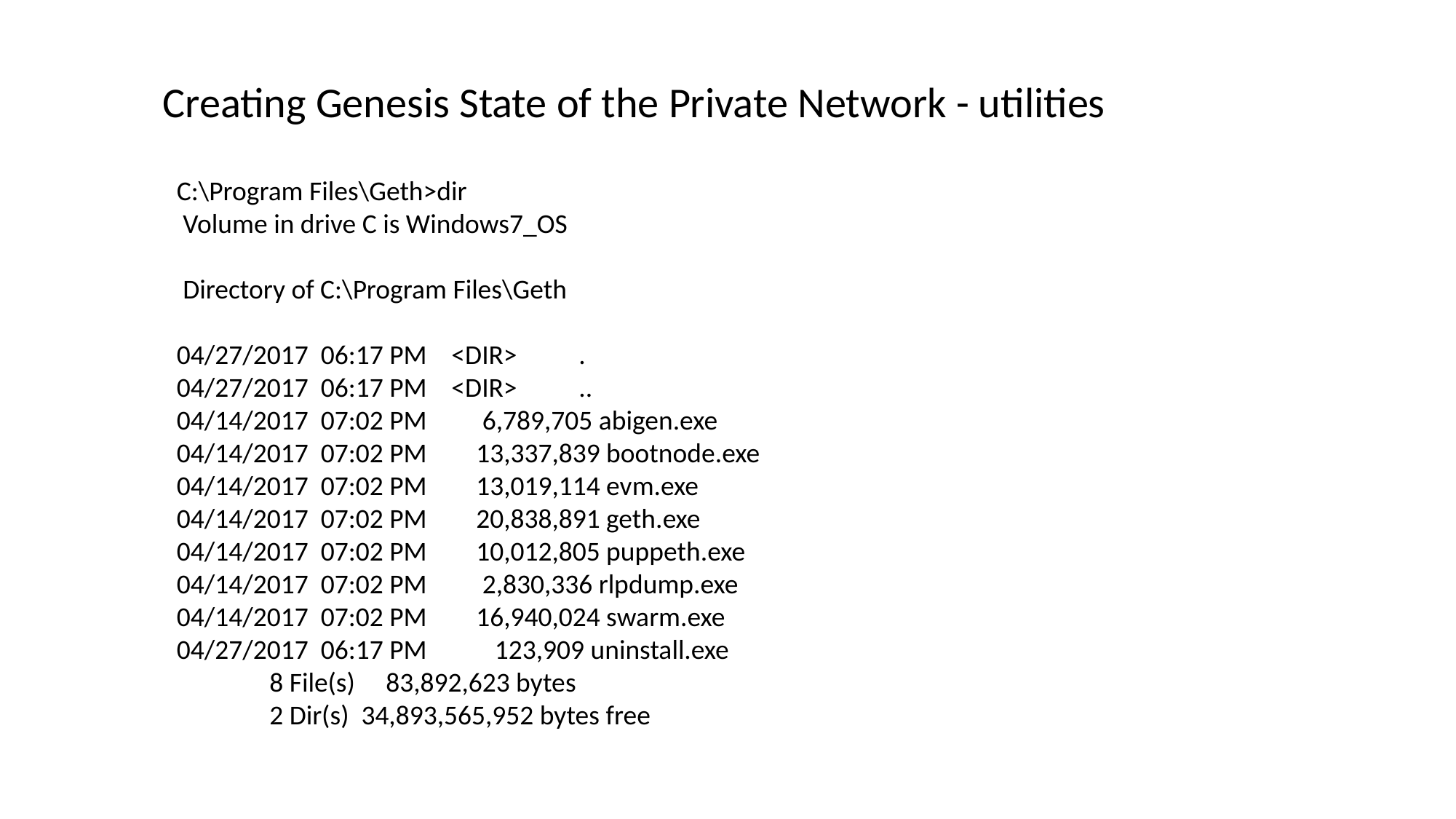

Creating Genesis State of the Private Network - utilities
C:\Program Files\Geth>dir
 Volume in drive C is Windows7_OS

 Directory of C:\Program Files\Geth

04/27/2017  06:17 PM    <DIR>          .
04/27/2017  06:17 PM    <DIR>          ..
04/14/2017  07:02 PM         6,789,705 abigen.exe
04/14/2017  07:02 PM        13,337,839 bootnode.exe
04/14/2017  07:02 PM        13,019,114 evm.exe
04/14/2017  07:02 PM        20,838,891 geth.exe
04/14/2017  07:02 PM        10,012,805 puppeth.exe
04/14/2017  07:02 PM         2,830,336 rlpdump.exe
04/14/2017  07:02 PM        16,940,024 swarm.exe
04/27/2017  06:17 PM           123,909 uninstall.exe
               8 File(s)     83,892,623 bytes
               2 Dir(s)  34,893,565,952 bytes free